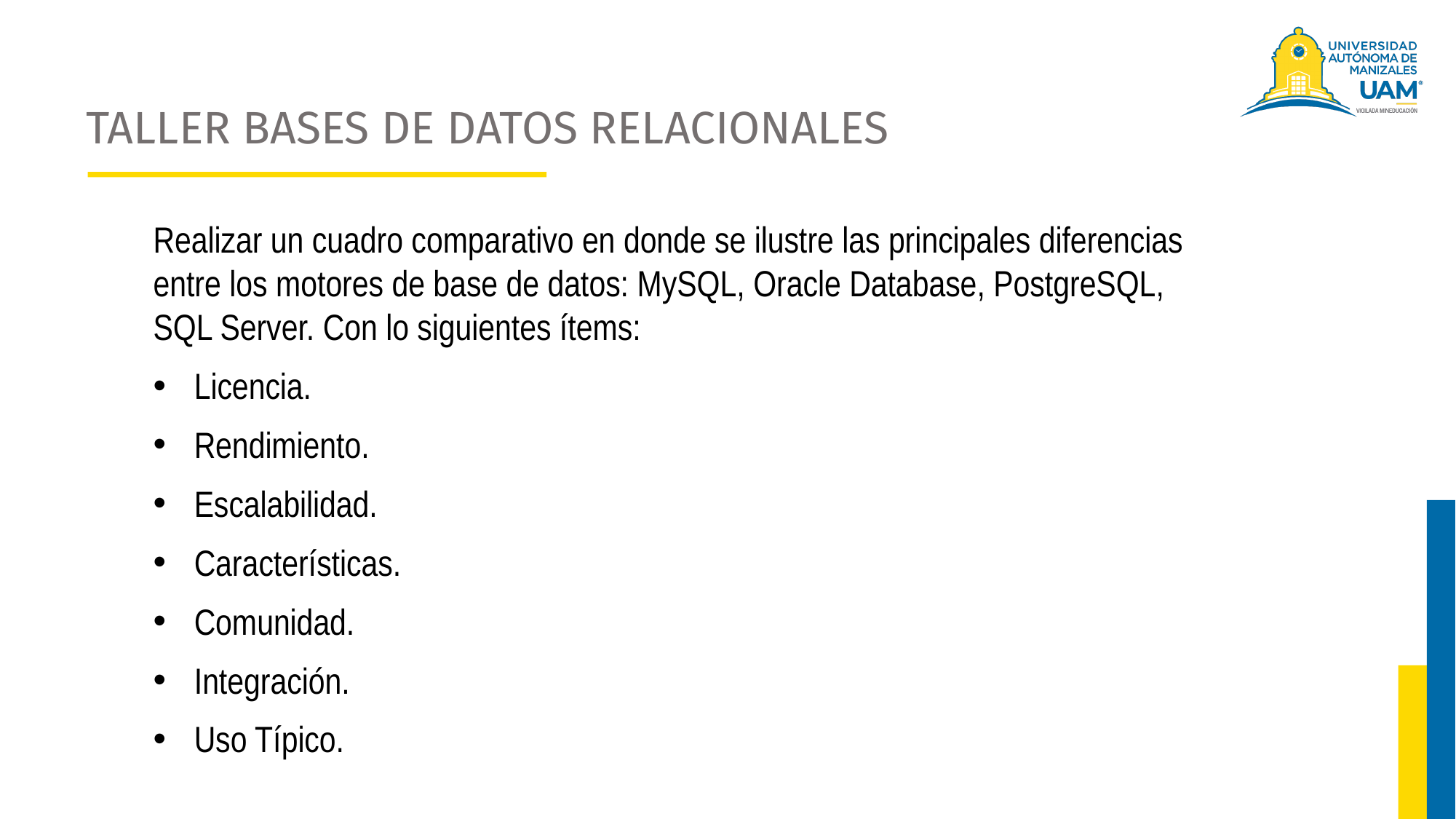

# TALLER BASES DE DATOS RELACIONALES

Realizar un cuadro comparativo en donde se ilustre las principales diferencias entre los motores de base de datos: MySQL, Oracle Database, PostgreSQL, SQL Server. Con lo siguientes ítems:
Licencia.
Rendimiento.
Escalabilidad.
Características.
Comunidad.
Integración.
Uso Típico.